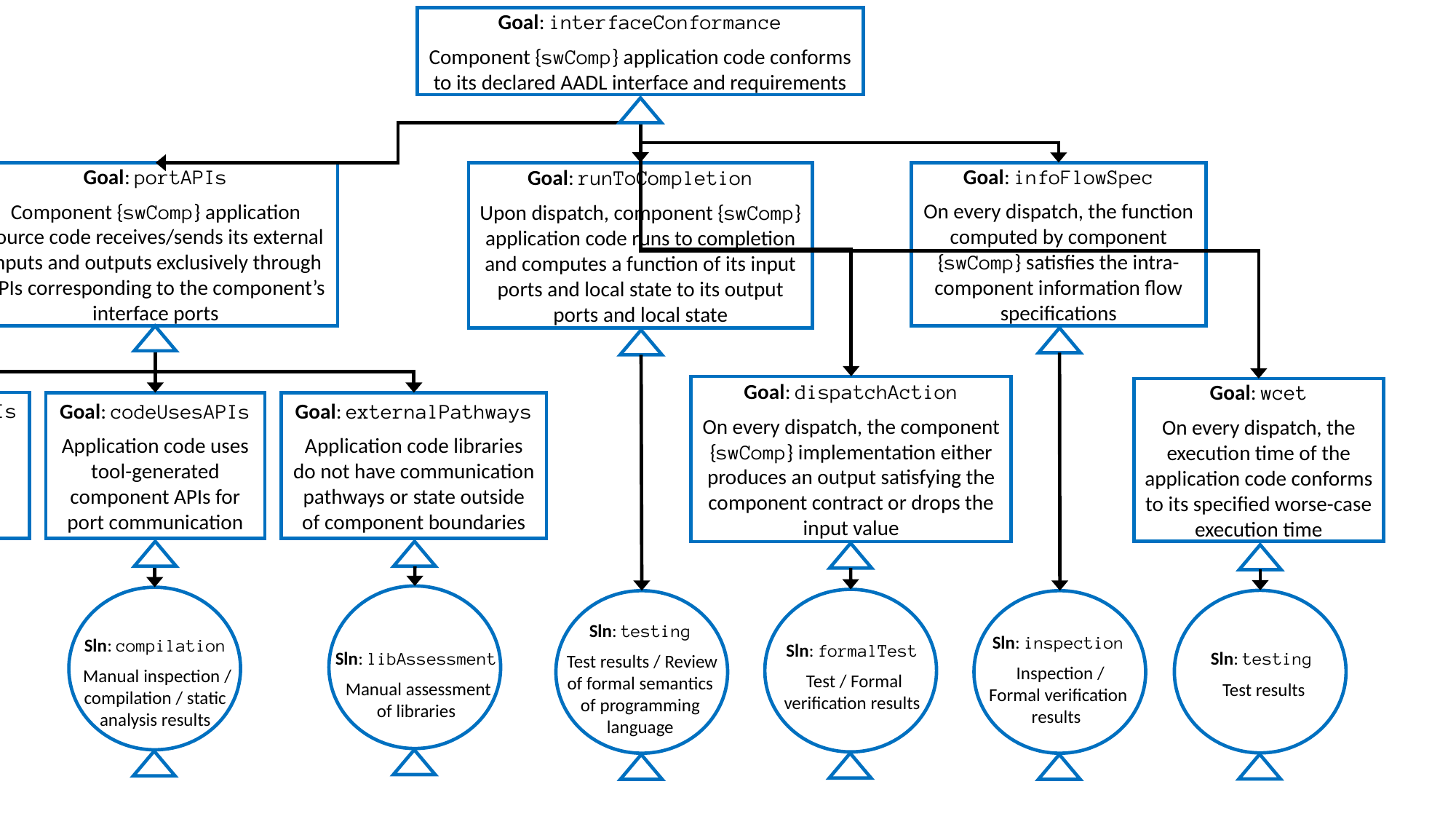

Goal: interfaceConformance
Component {swComp} application code conforms to its declared AADL interface and requirements

Goal: runToCompletion
Upon dispatch, component {swComp} application code runs to completion and computes a function of its input ports and local state to its output ports and local state
Goal: infoFlowSpec
On every dispatch, the function computed by component {swComp} satisfies the intra-component information flow specifications
Goal: portAPIs
Component {swComp} application source code receives/sends its external inputs and outputs exclusively through APIs corresponding to the component’s interface ports

Goal: dispatchAction
On every dispatch, the component {swComp} implementation either produces an output satisfying the component contract or drops the input value
Goal: wcet
On every dispatch, the execution time of the application code conforms to its specified worse-case execution time
Goal: correctToolAPIs
Tool-generated component APIs are correctly derived from AADL component
Goal: codeUsesAPIs
Application code uses tool-generated component APIs for port communication
Goal: externalPathways
Application code libraries do not have communication pathways or state outside of component boundaries

Sln: testing
 Test results / Review of formal semantics of programming language
Sln: trace
 Manual inspection / traceability information
Sln: inspection
 Inspection / Formal verification results

Sln: compilation
 Manual inspection / compilation / static analysis results
Sln: formalTest
 Test / Formal verification results
Sln: libAssessment
 Manual assessment of libraries
Sln: testing
 Test results